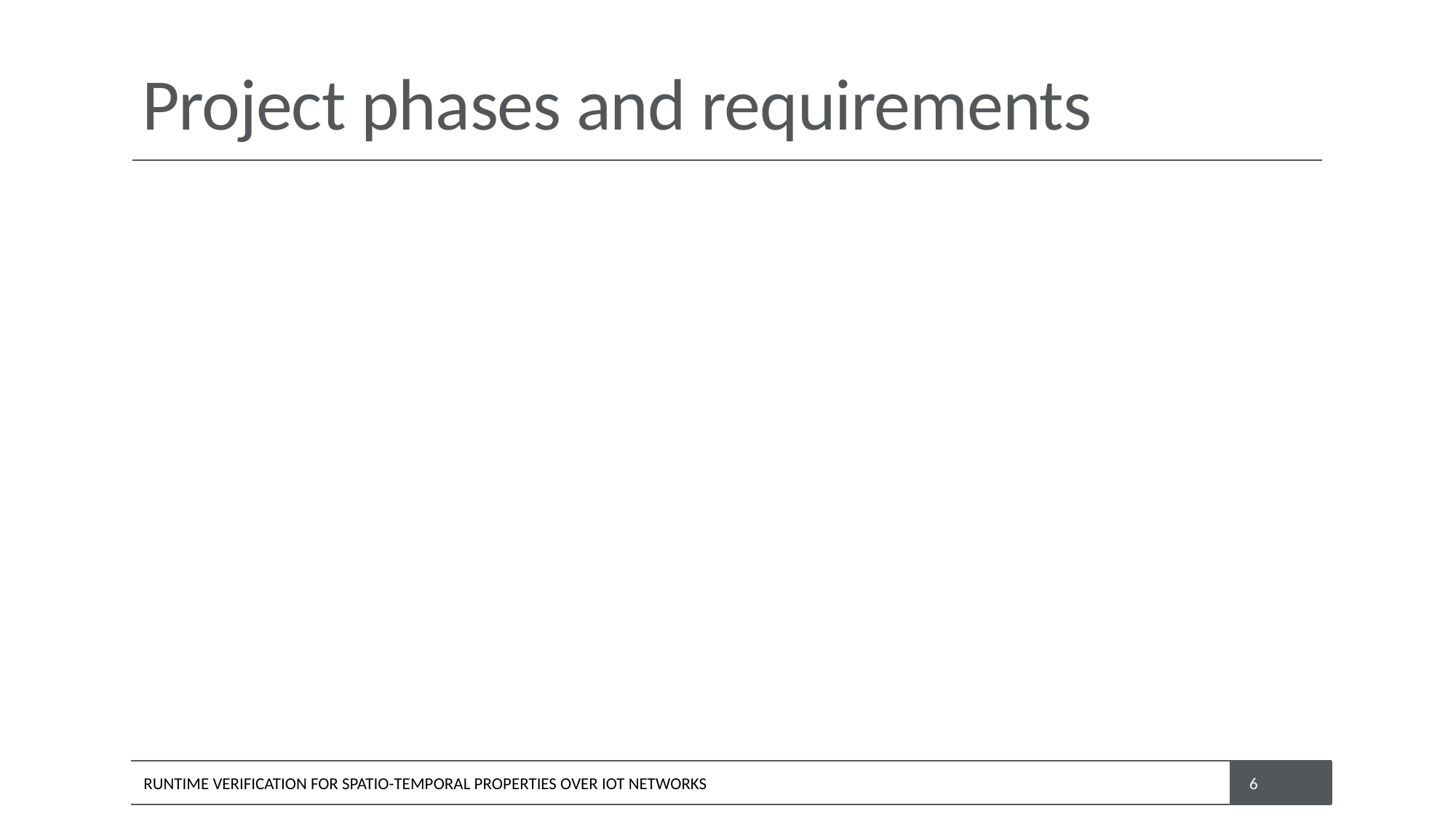

# Project phases and requirements

RUNTIME VERIFICATION FOR SPATIO-TEMPORAL PROPERTIES OVER IOT NETWORKS
6